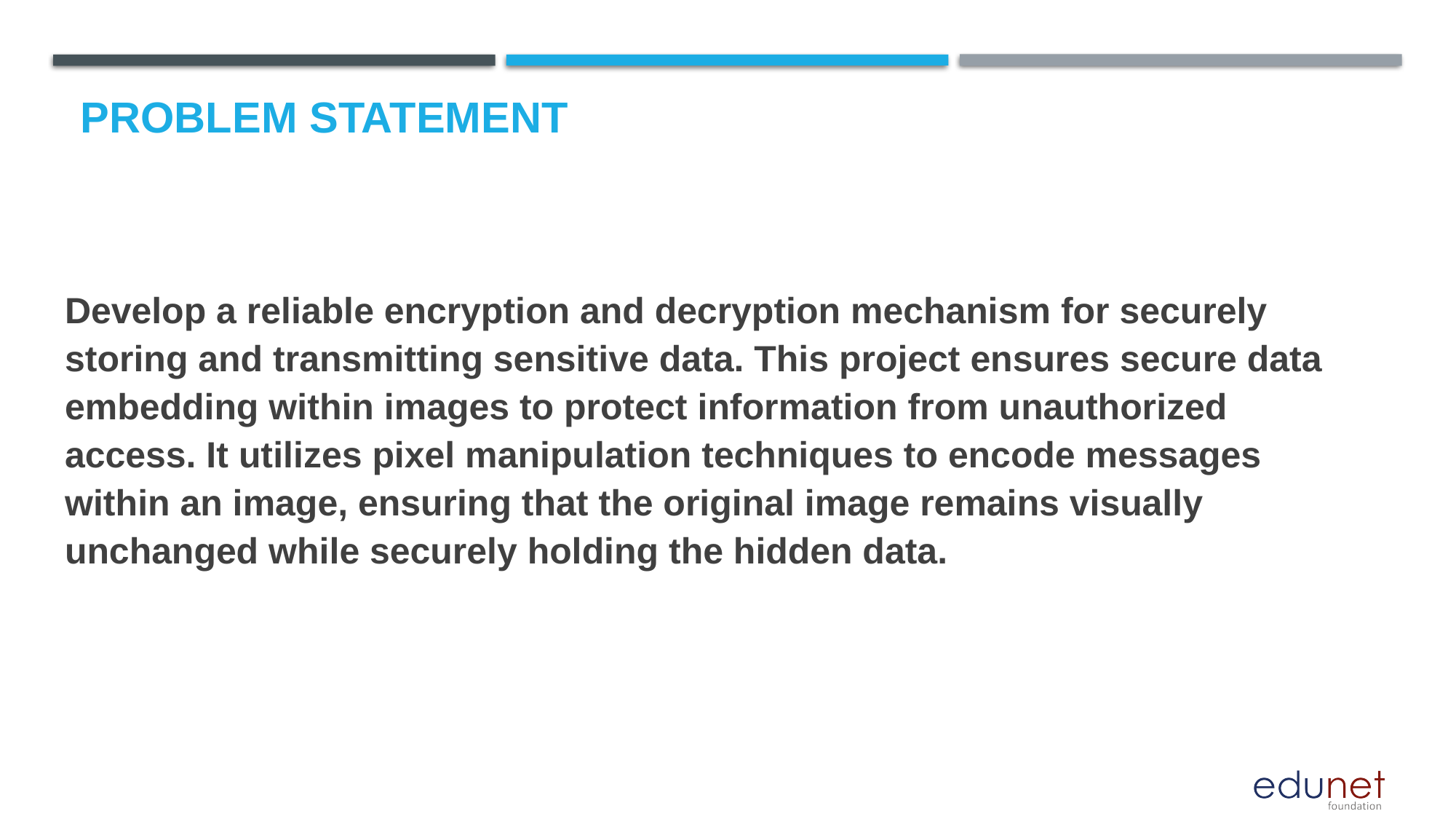

# Problem Statement
Develop a reliable encryption and decryption mechanism for securely storing and transmitting sensitive data. This project ensures secure data embedding within images to protect information from unauthorized access. It utilizes pixel manipulation techniques to encode messages within an image, ensuring that the original image remains visually unchanged while securely holding the hidden data.